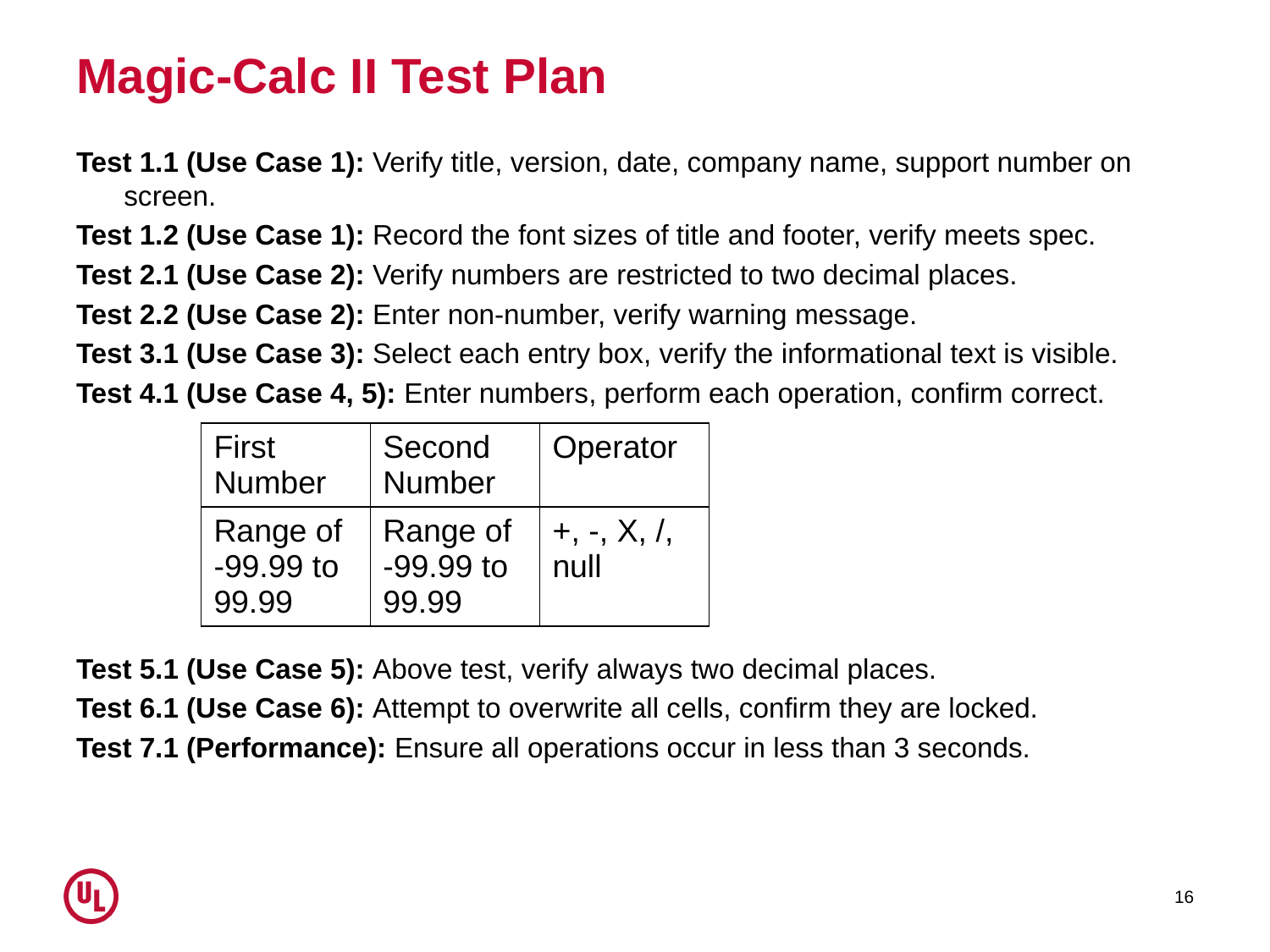

# Magic-Calc II Test Plan
Test 1.1 (Use Case 1): Verify title, version, date, company name, support number on screen.
Test 1.2 (Use Case 1): Record the font sizes of title and footer, verify meets spec.
Test 2.1 (Use Case 2): Verify numbers are restricted to two decimal places.
Test 2.2 (Use Case 2): Enter non-number, verify warning message.
Test 3.1 (Use Case 3): Select each entry box, verify the informational text is visible.
Test 4.1 (Use Case 4, 5): Enter numbers, perform each operation, confirm correct.

Test 5.1 (Use Case 5): Above test, verify always two decimal places.
Test 6.1 (Use Case 6): Attempt to overwrite all cells, confirm they are locked.
Test 7.1 (Performance): Ensure all operations occur in less than 3 seconds.
| First Number | Second Number | Operator |
| --- | --- | --- |
| Range of -99.99 to 99.99 | Range of -99.99 to 99.99 | +, -, X, /, null |
16